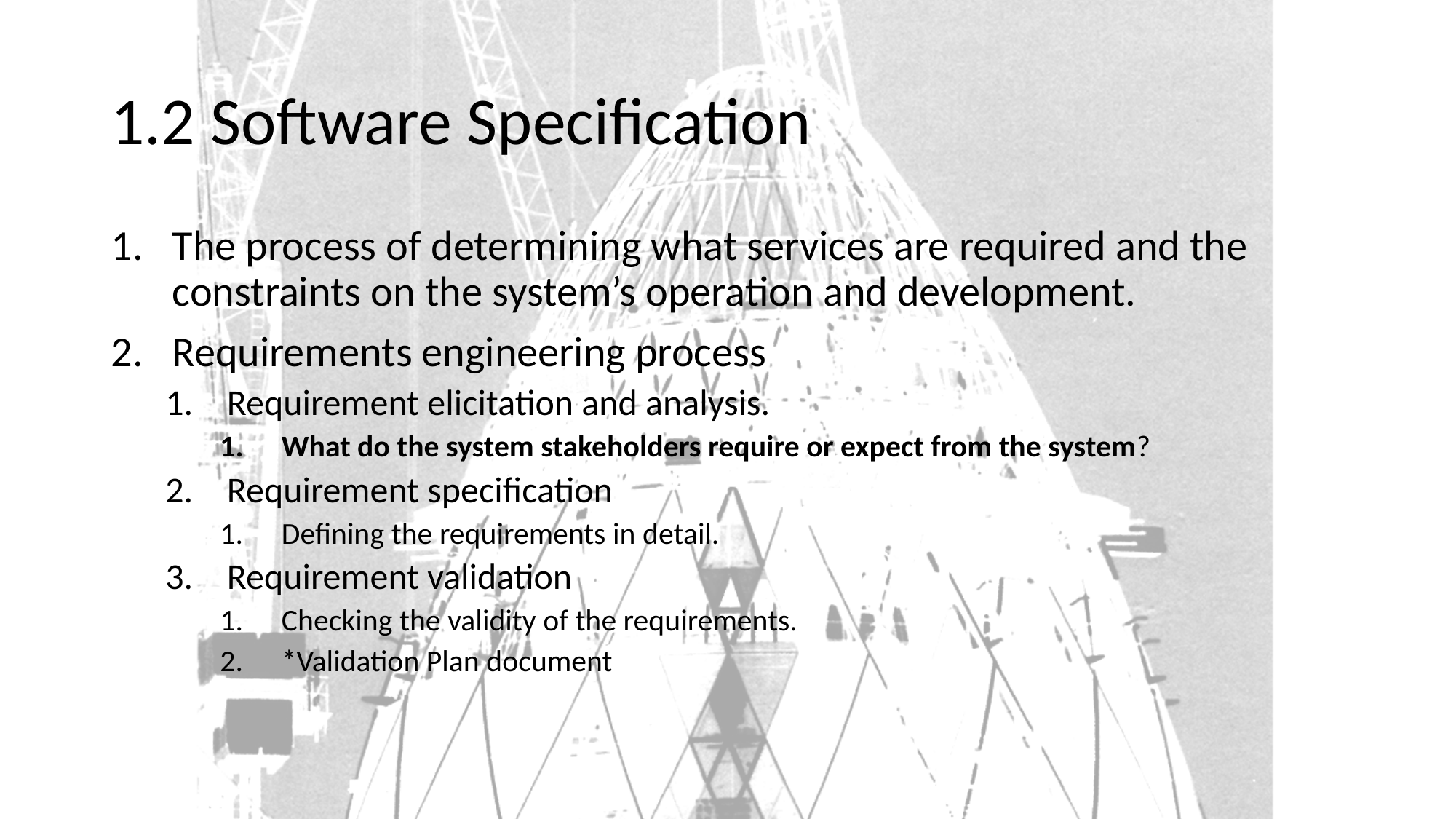

# 1.2 Software Specification
The process of determining what services are required and the constraints on the system’s operation and development.
Requirements engineering process
Requirement elicitation and analysis.
What do the system stakeholders require or expect from the system?
Requirement specification
Defining the requirements in detail.
Requirement validation
Checking the validity of the requirements.
*Validation Plan document